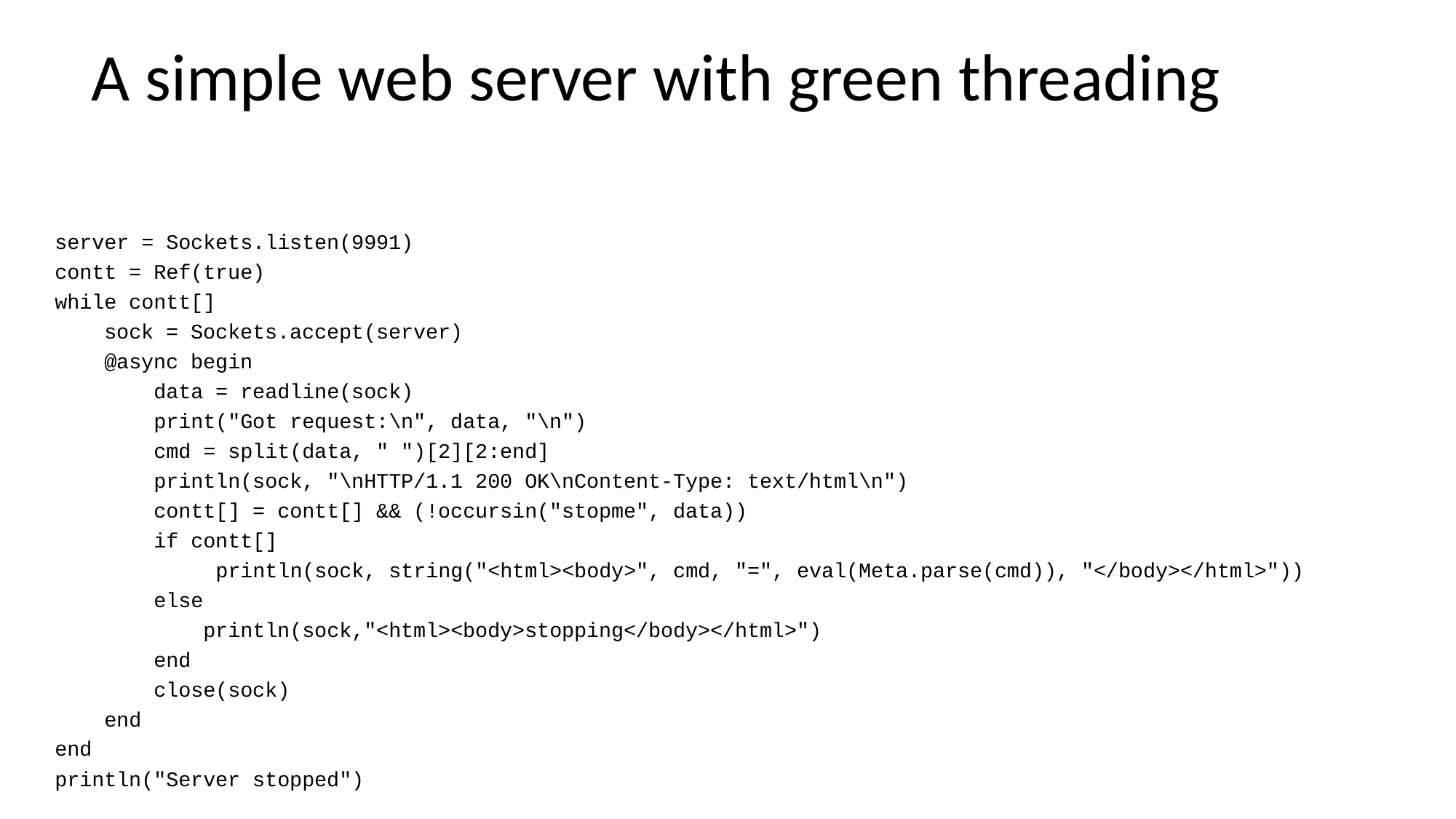

# A simple web server with green threading
server = Sockets.listen(9991)
contt = Ref(true)
while contt[]
    sock = Sockets.accept(server)
    @async begin
        data = readline(sock)
        print("Got request:\n", data, "\n")
        cmd = split(data, " ")[2][2:end]
        println(sock, "\nHTTP/1.1 200 OK\nContent-Type: text/html\n")
        contt[] = contt[] && (!occursin("stopme", data))
        if contt[]
             println(sock, string("<html><body>", cmd, "=", eval(Meta.parse(cmd)), "</body></html>"))
        else
            println(sock,"<html><body>stopping</body></html>")
        end
        close(sock)
    end
end
println("Server stopped")